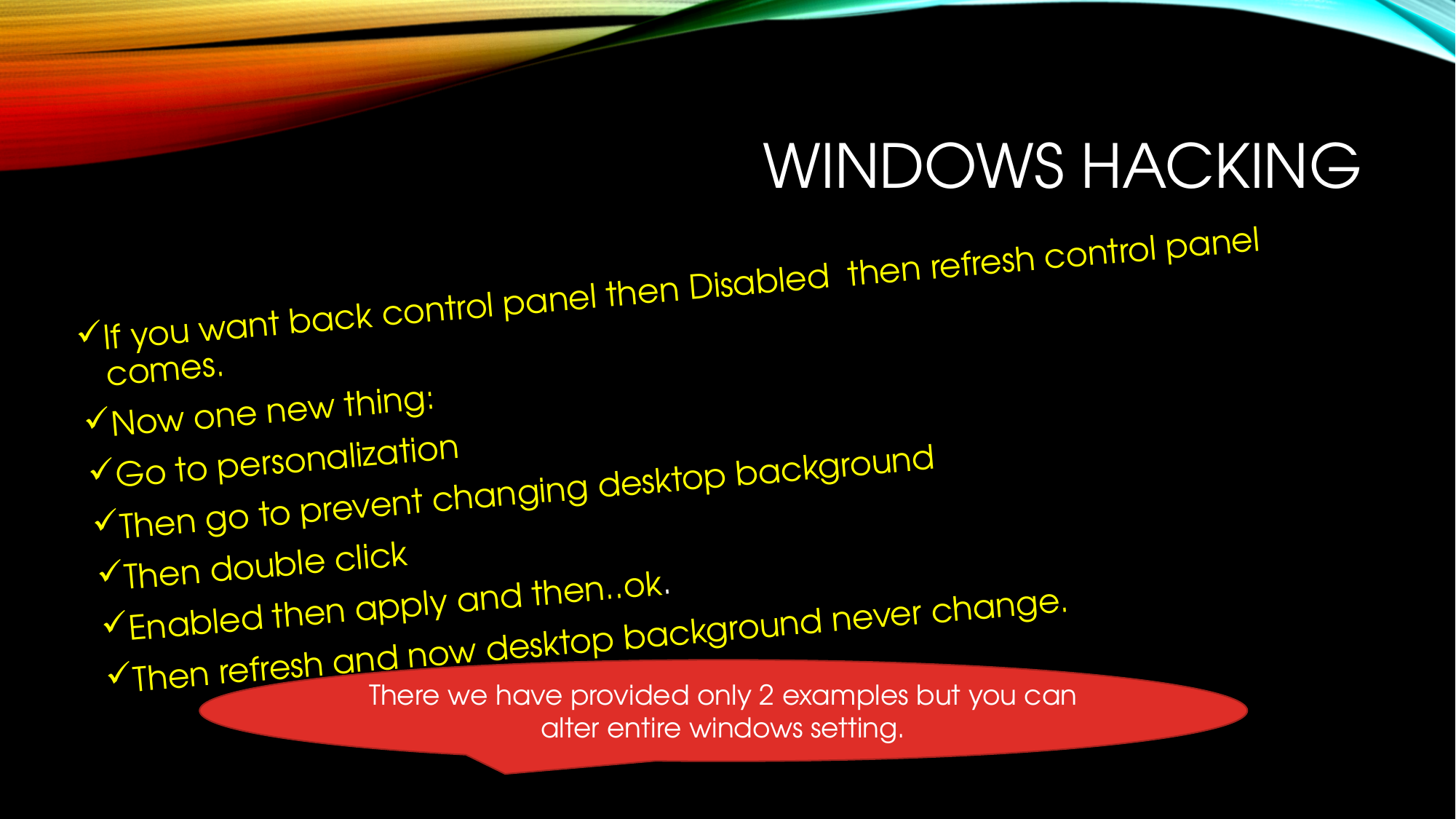

# Windows hacking
If you want back control panel then Disabled  then refresh control panel comes.
Now one new thing:
Go to personalization
Then go to prevent changing desktop background
Then double click
Enabled then apply and then..ok.
Then refresh and now desktop background never change.
There we have provided only 2 examples but you can alter entire windows setting.